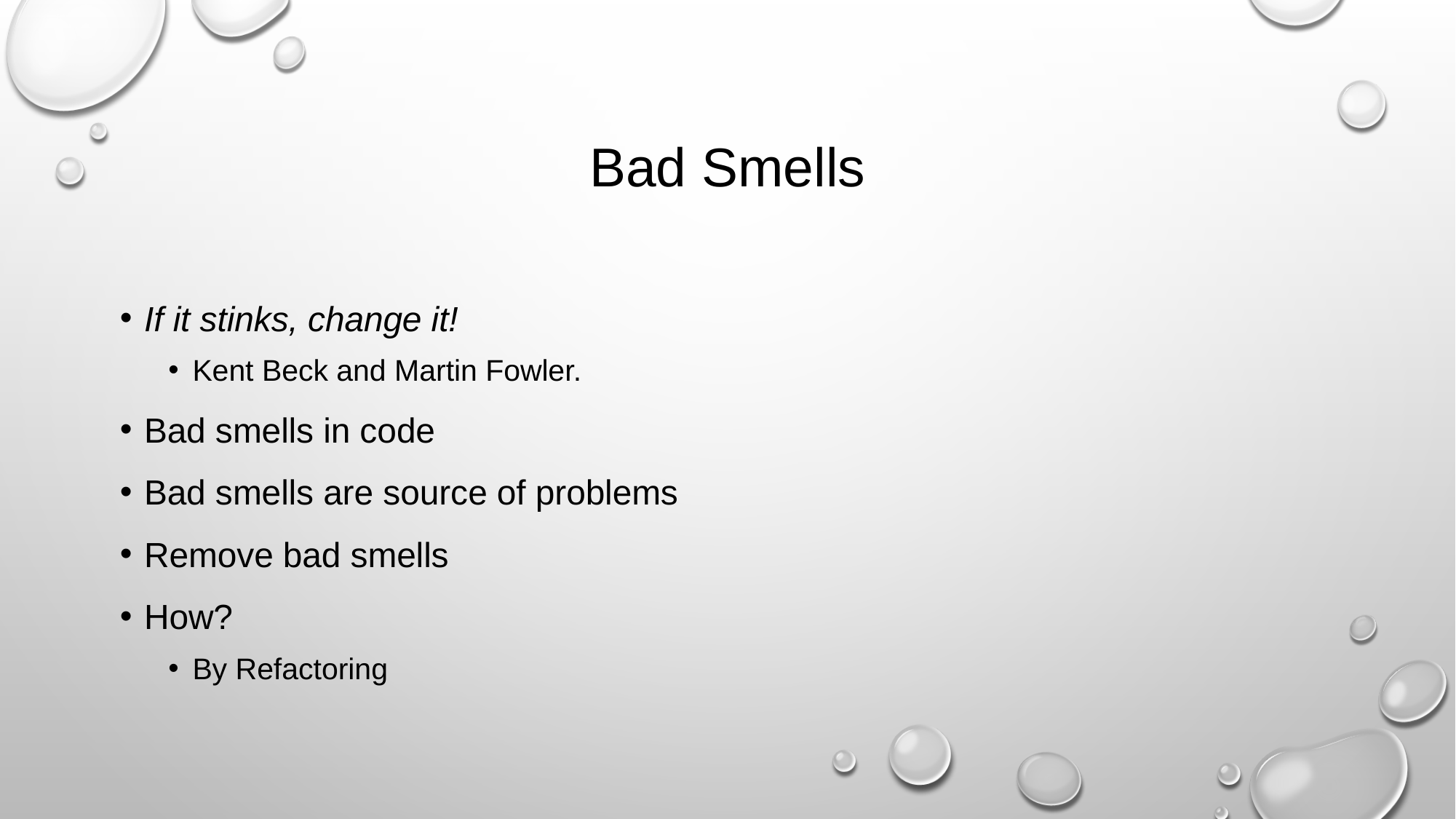

# Bad Smells
If it stinks, change it!
Kent Beck and Martin Fowler.
Bad smells in code
Bad smells are source of problems
Remove bad smells
How?
By Refactoring